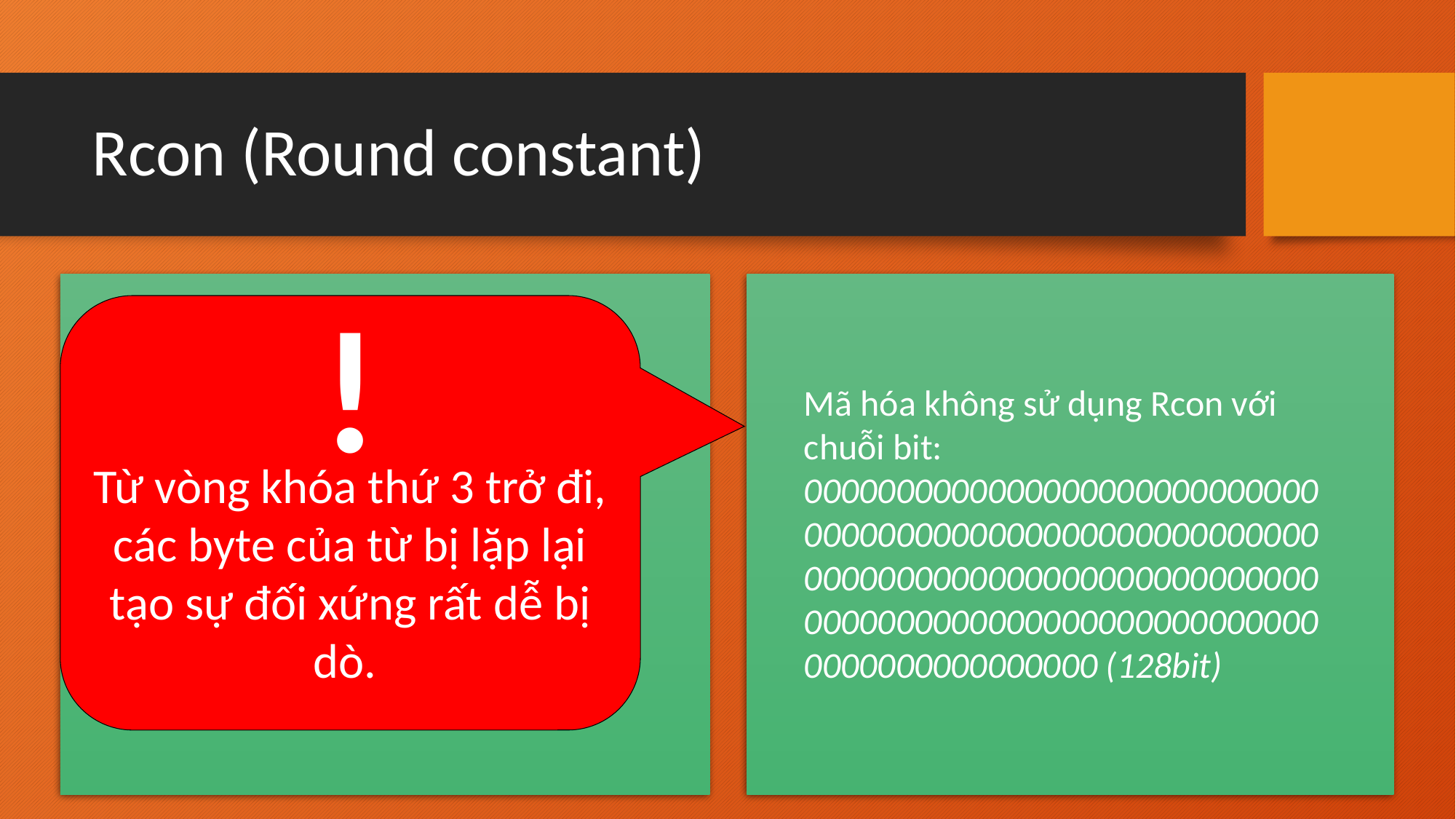

# Rcon (Round constant)
!

Từ vòng khóa thứ 3 trở đi, các byte của từ bị lặp lại tạo sự đối xứng rất dễ bị dò.

| 00000000 | 00000000 | 00000000 | 00000000 |
| --- | --- | --- | --- |
| 00000000 | 00000000 | 00000000 | 00000000 |
| --- | --- | --- | --- |
| 62636363 | 62636363 | 62636363 | 62636363 |
| --- | --- | --- | --- |
| 63636363 | 63636363 | 63636363 | 63636363 |
| --- | --- | --- | --- |
| 9b9898c9 | f9fbfbaa | 9b9898c9 | f9fbfbaa |
| --- | --- | --- | --- |
| 98989898 | fbfbfbfb | 98989898 | fbfbfbfb |
| --- | --- | --- | --- |
Mã hóa có sử dụng Rcon với chuỗi bit: 00000000000000000000000000000000000000000000000000000000000000000000000000000000000000000000000000000000000000000000000000000000 (128 bit)
Mã hóa không sử dụng Rcon với chuỗi bit: 00000000000000000000000000000000000000000000000000000000000000000000000000000000000000000000000000000000000000000000000000000000 (128bit)
| 90973450 | 696ccffa | f2f45733 | 0b0fac99 |
| --- | --- | --- | --- |
| 97979797 | 6c6c6c6c | f4f4f4f4 | 0f0f0f0f |
| --- | --- | --- | --- |
| e1e1e1e1 | 8d8d8d8d | 79797979 | 76767676 |
| --- | --- | --- | --- |
| ee06da7b | 876a1581 | 759e42b2 | 7e91ee2b |
| --- | --- | --- | --- |
| d9d9d9d9 | 54545454 | 2d2d2d2d | 5b5b5b5b |
| --- | --- | --- | --- |
| 7f2e2b88 | f8443e09 | 8dda7cbb | f34b9290 |
| --- | --- | --- | --- |
| e0e0e0e0 | b4b4b4b4 | 99999999 | c2c2c2c2 |
| --- | --- | --- | --- |
| ec614b85 | 1425758c | 99ff0937 | 6ab49ba7 |
| --- | --- | --- | --- |
| c5c5c5c5 | 71717171 | e8e8e8e8 | 2a2a2a2a |
| --- | --- | --- | --- |
| 21751787 | 3550620b | acaf6b3c | c61bf09b |
| --- | --- | --- | --- |
| 20202020 | 51515151 | b9b9b9b9 | 93939393 |
| --- | --- | --- | --- |
| 0ef90333 | 3ba96138 | 97060a04 | 511dfa9f |
| --- | --- | --- | --- |
| b1d4d8e2 | 8a7db9da | 1d7bb3de | 4c664941 |
| --- | --- | --- | --- |
| fcfcfcfc | adadadad | 14141414 | 87878787 |
| --- | --- | --- | --- |
| ebebebeb | 46464646 | 52525252 | d5d5d5d5 |
| --- | --- | --- | --- |
| b4ef5bcb | 3e92e211 | 23e951cf | 6f8f188e |
| --- | --- | --- | --- |